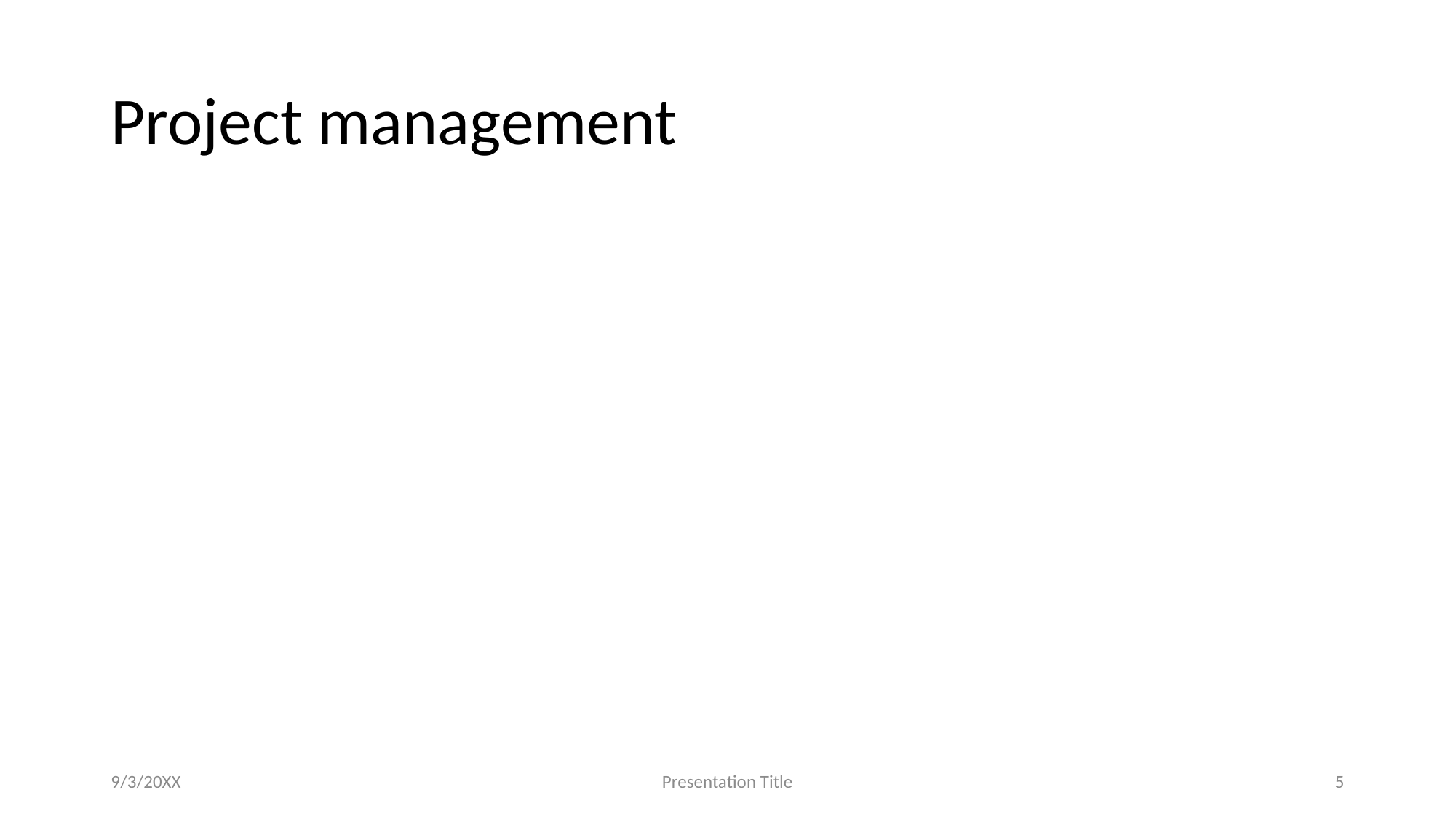

# Project management

9/3/20XX
Presentation Title
5